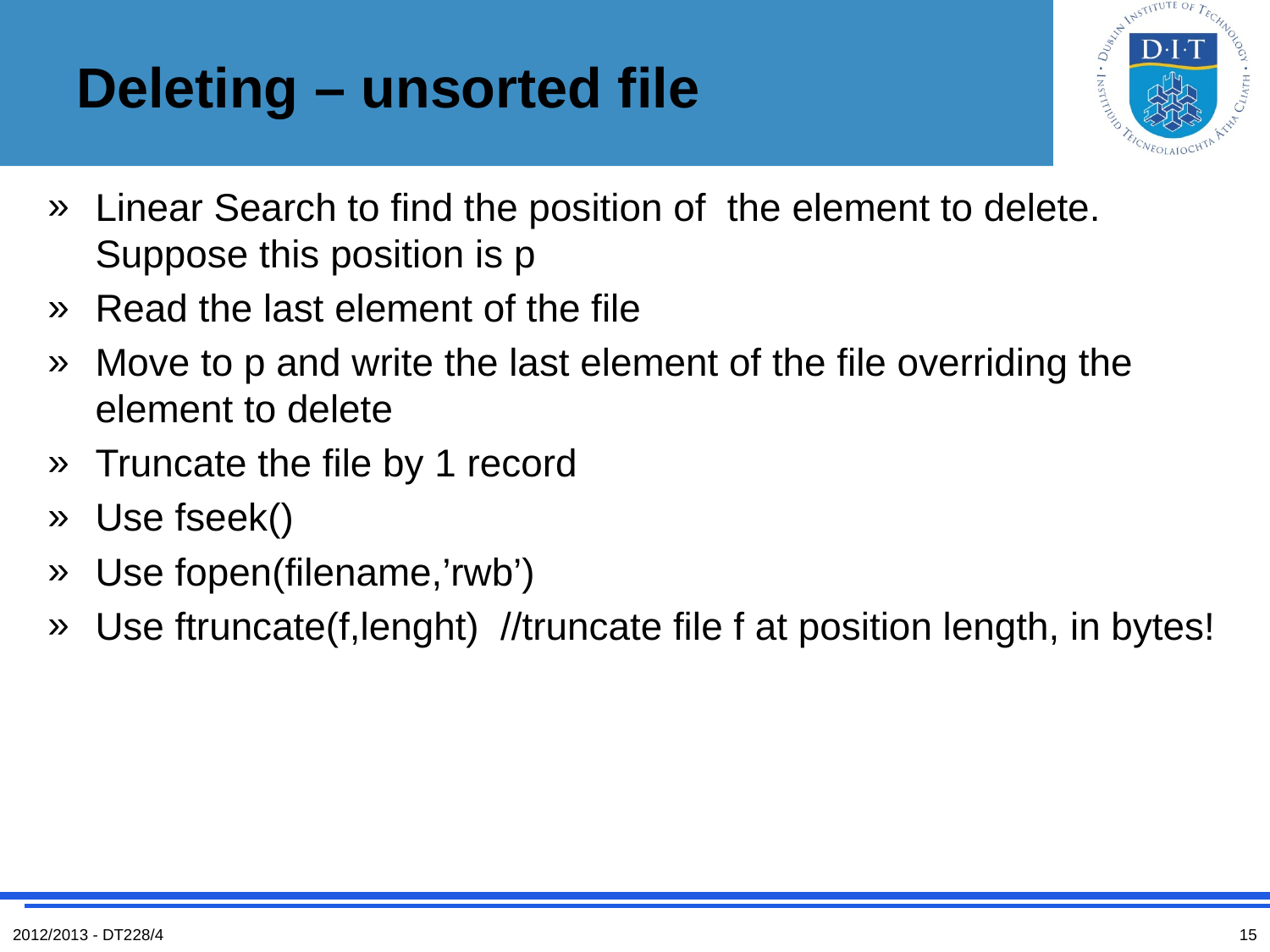

# Deleting – unsorted file
Linear Search to find the position of  the element to delete. Suppose this position is p
Read the last element of the file
Move to p and write the last element of the file overriding the element to delete
Truncate the file by 1 record
Use fseek()
Use fopen(filename,’rwb’)
Use ftruncate(f,lenght)  //truncate file f at position length, in bytes!

2012/2013 - DT228/4
15